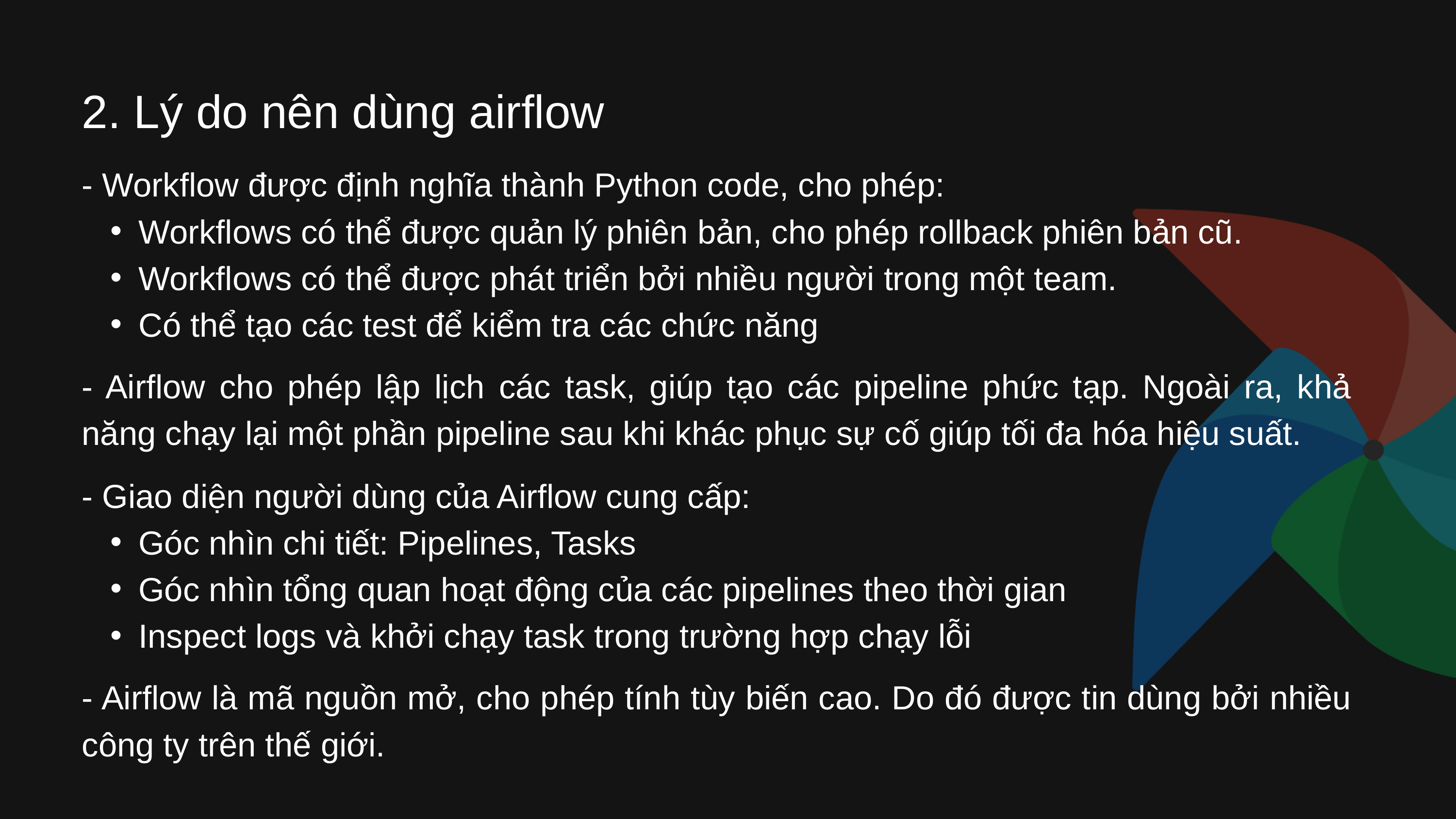

2. Lý do nên dùng airflow
- Workflow được định nghĩa thành Python code, cho phép:
Workflows có thể được quản lý phiên bản, cho phép rollback phiên bản cũ.
Workflows có thể được phát triển bởi nhiều người trong một team.
Có thể tạo các test để kiểm tra các chức năng

- Airflow cho phép lập lịch các task, giúp tạo các pipeline phức tạp. Ngoài ra, khả năng chạy lại một phần pipeline sau khi khác phục sự cố giúp tối đa hóa hiệu suất.
- Giao diện người dùng của Airflow cung cấp:
Góc nhìn chi tiết: Pipelines, Tasks
Góc nhìn tổng quan hoạt động của các pipelines theo thời gian
Inspect logs và khởi chạy task trong trường hợp chạy lỗi
- Airflow là mã nguồn mở, cho phép tính tùy biến cao. Do đó được tin dùng bởi nhiều công ty trên thế giới.